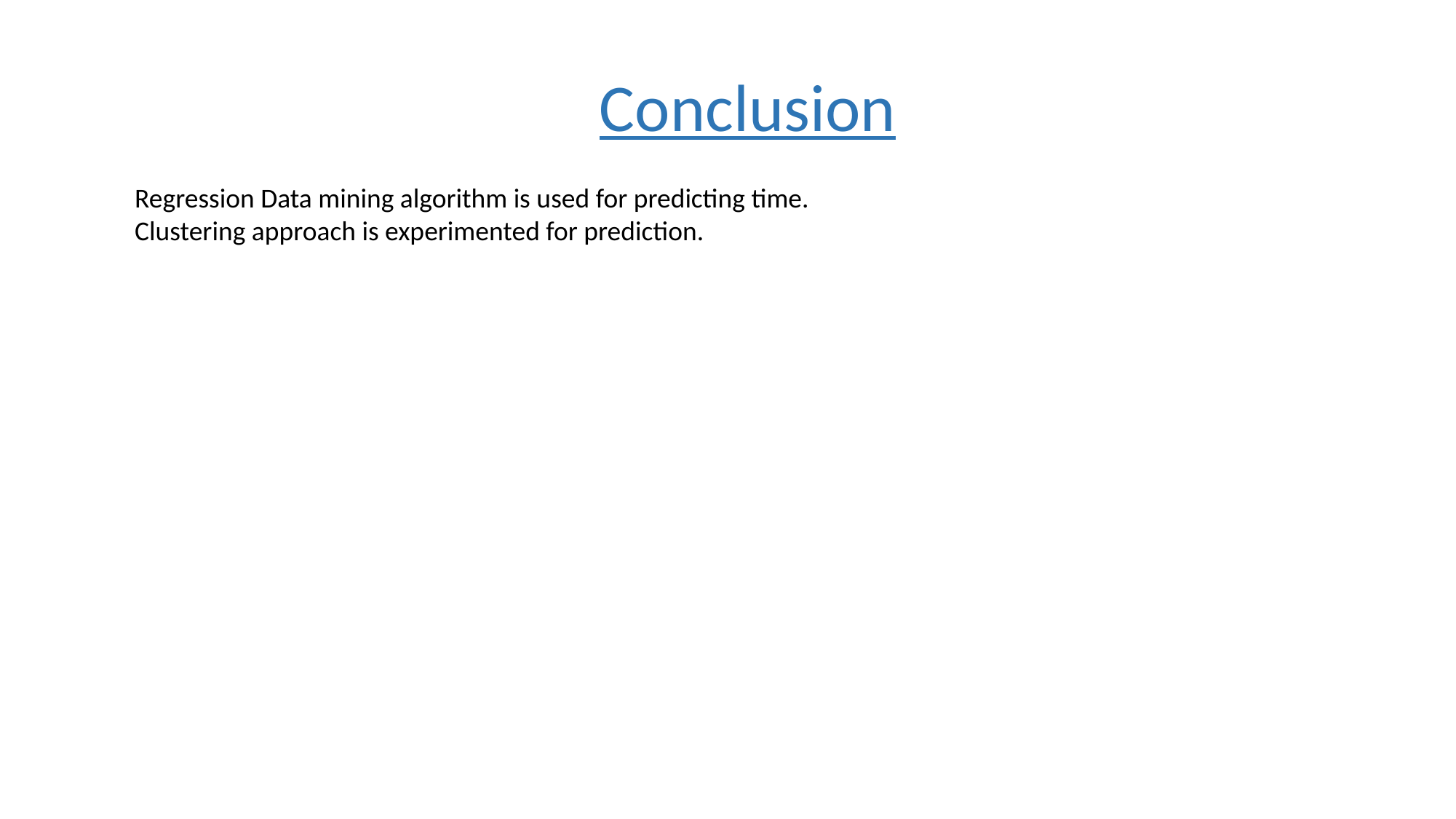

# Conclusion
Regression Data mining algorithm is used for predicting time.
Clustering approach is experimented for prediction.